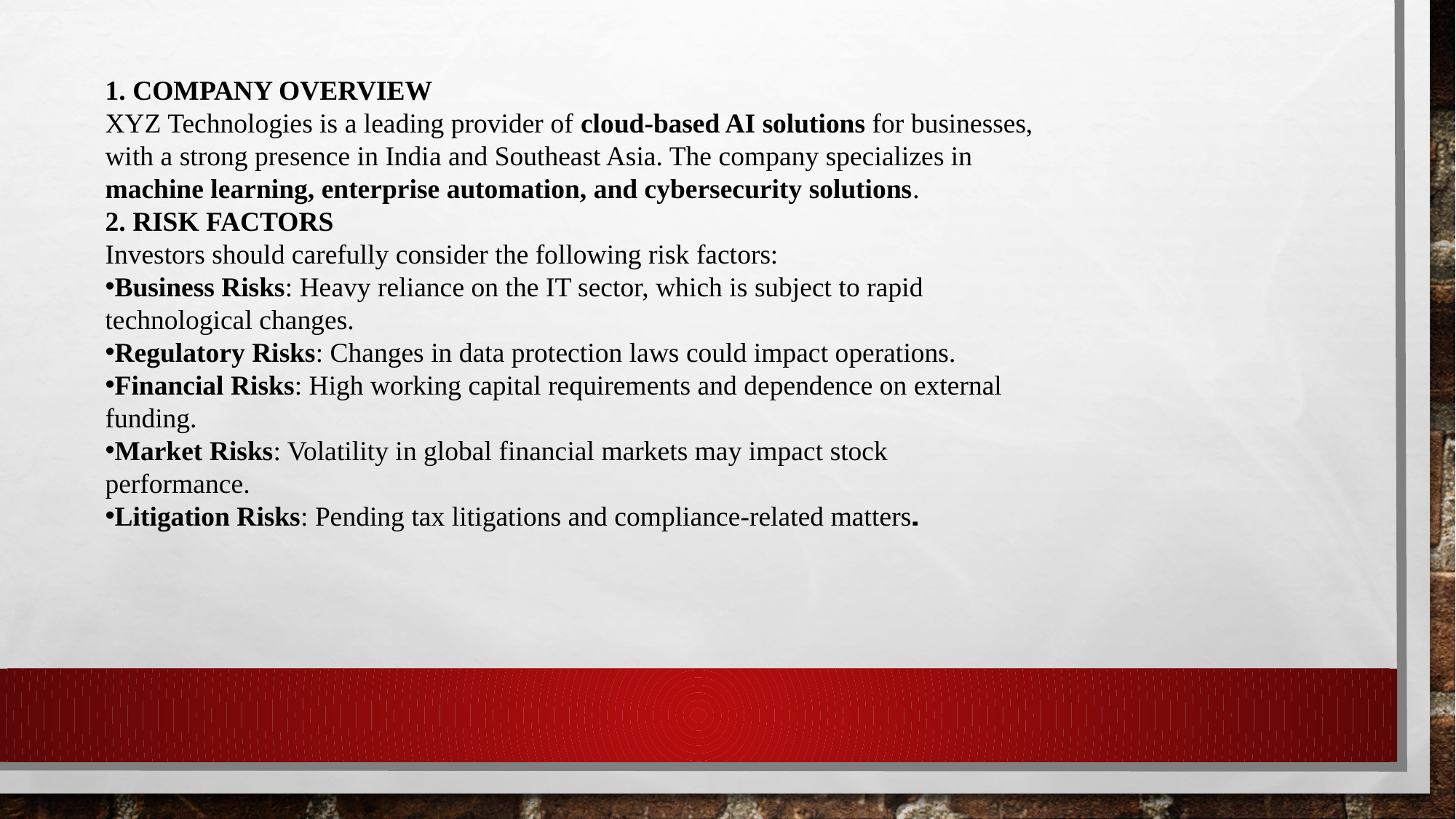

1. COMPANY OVERVIEW
XYZ Technologies is a leading provider of cloud-based AI solutions for businesses, with a strong presence in India and Southeast Asia. The company specializes in machine learning, enterprise automation, and cybersecurity solutions.
2. RISK FACTORS
Investors should carefully consider the following risk factors:
Business Risks: Heavy reliance on the IT sector, which is subject to rapid technological changes.
Regulatory Risks: Changes in data protection laws could impact operations.
Financial Risks: High working capital requirements and dependence on external funding.
Market Risks: Volatility in global financial markets may impact stock performance.
Litigation Risks: Pending tax litigations and compliance-related matters.